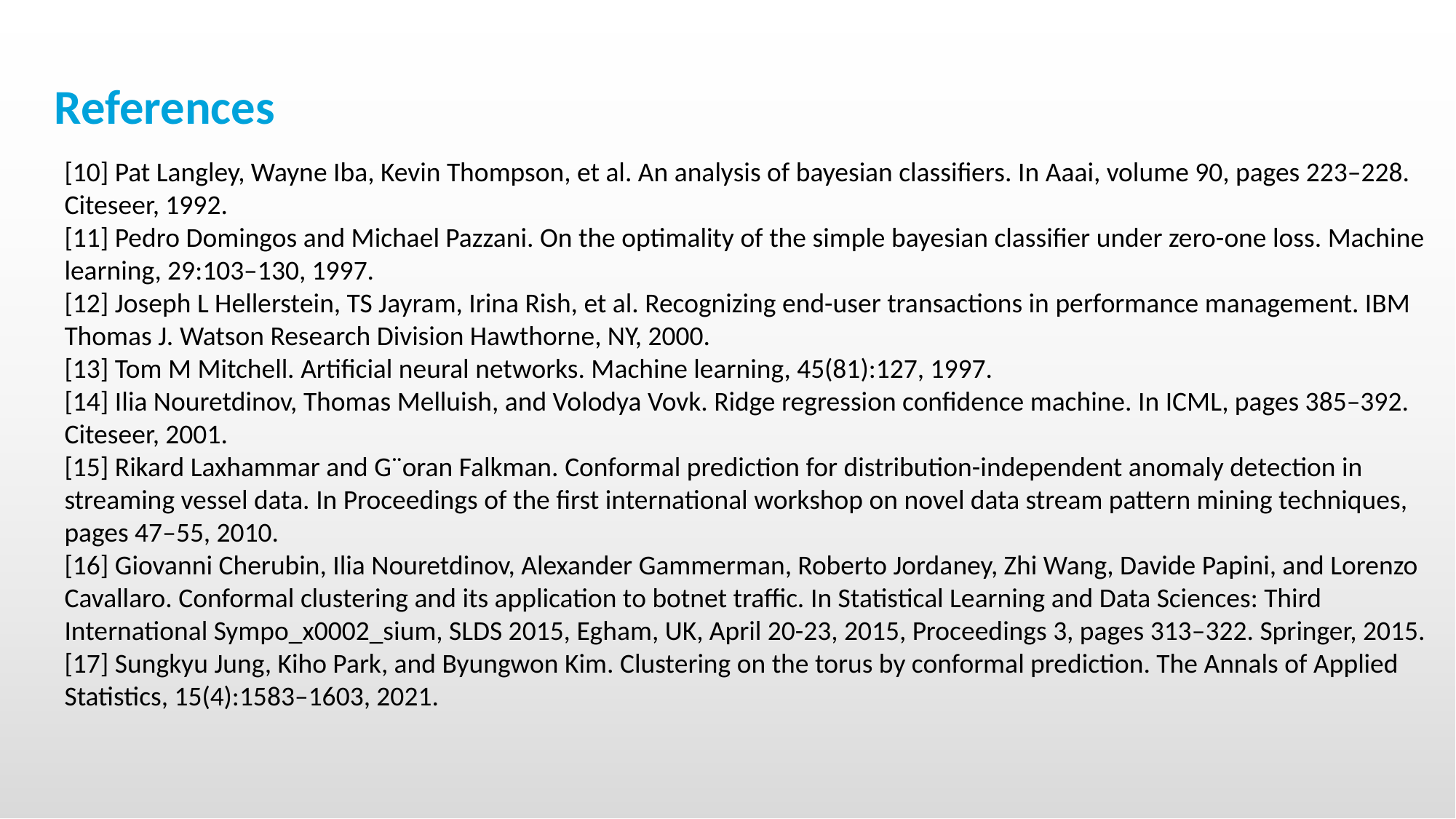

# References
[10] Pat Langley, Wayne Iba, Kevin Thompson, et al. An analysis of bayesian classifiers. In Aaai, volume 90, pages 223–228. Citeseer, 1992.
[11] Pedro Domingos and Michael Pazzani. On the optimality of the simple bayesian classifier under zero-one loss. Machine learning, 29:103–130, 1997.
[12] Joseph L Hellerstein, TS Jayram, Irina Rish, et al. Recognizing end-user transactions in performance management. IBM Thomas J. Watson Research Division Hawthorne, NY, 2000.
[13] Tom M Mitchell. Artificial neural networks. Machine learning, 45(81):127, 1997.
[14] Ilia Nouretdinov, Thomas Melluish, and Volodya Vovk. Ridge regression confidence machine. In ICML, pages 385–392. Citeseer, 2001.
[15] Rikard Laxhammar and G¨oran Falkman. Conformal prediction for distribution-independent anomaly detection in streaming vessel data. In Proceedings of the first international workshop on novel data stream pattern mining techniques, pages 47–55, 2010.
[16] Giovanni Cherubin, Ilia Nouretdinov, Alexander Gammerman, Roberto Jordaney, Zhi Wang, Davide Papini, and Lorenzo Cavallaro. Conformal clustering and its application to botnet traffic. In Statistical Learning and Data Sciences: Third International Sympo_x0002_sium, SLDS 2015, Egham, UK, April 20-23, 2015, Proceedings 3, pages 313–322. Springer, 2015.
[17] Sungkyu Jung, Kiho Park, and Byungwon Kim. Clustering on the torus by conformal prediction. The Annals of Applied Statistics, 15(4):1583–1603, 2021.
36